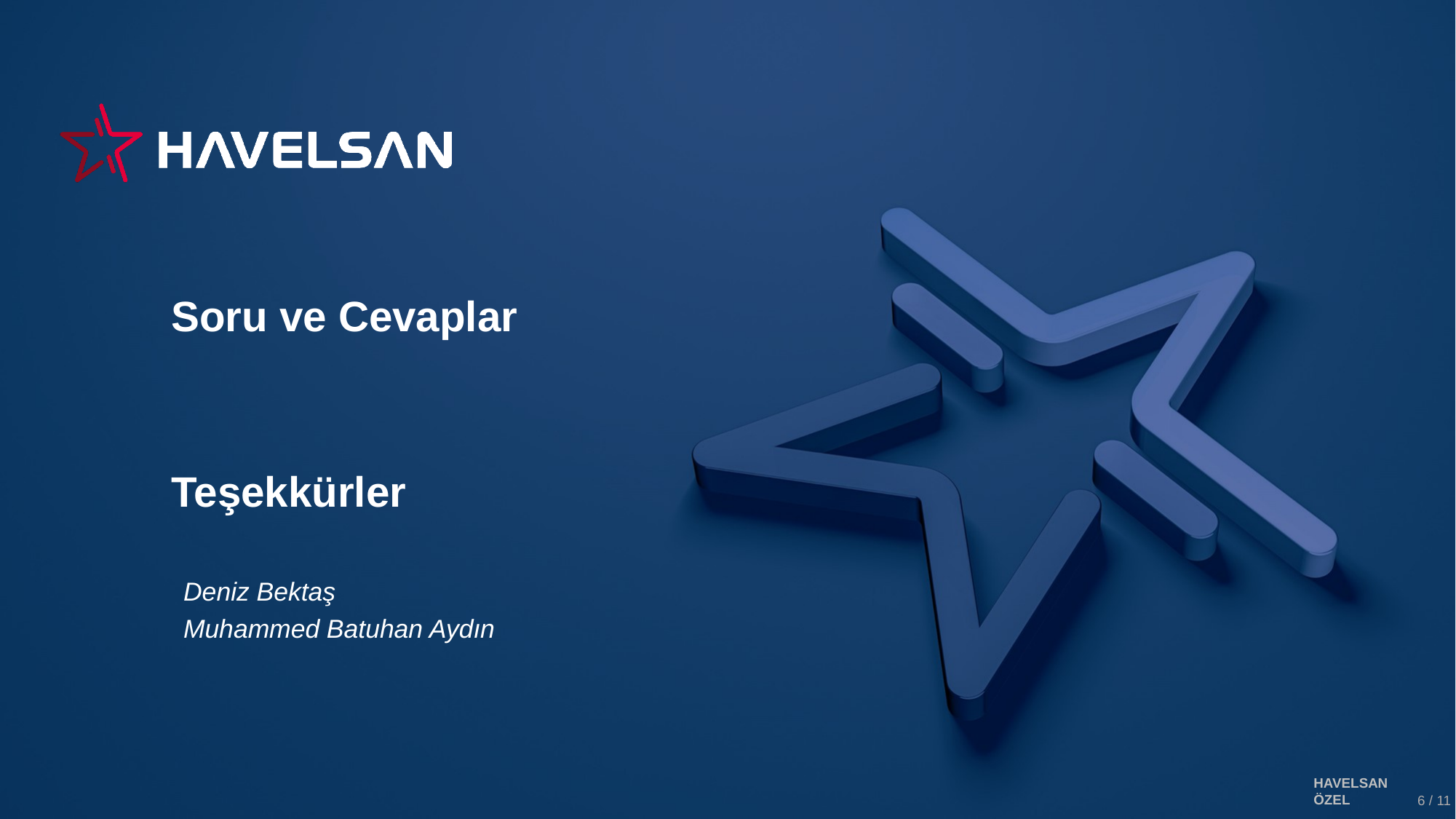

Soru ve Cevaplar
Teşekkürler

Deniz Bektaş
Muhammed Batuhan Aydın
HAVELSAN ÖZEL